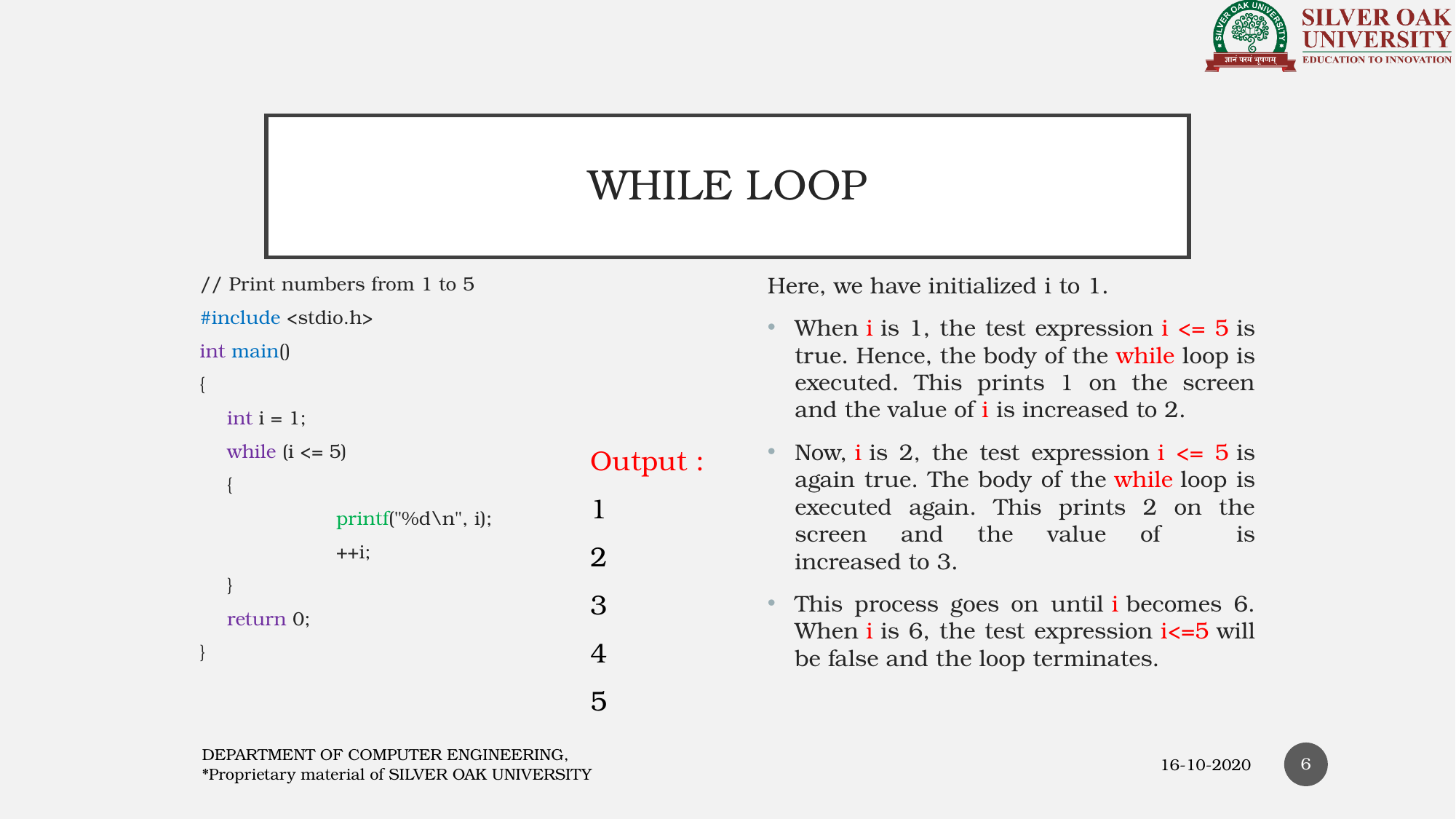

# WHILE LOOP
Here, we have initialized i to 1.
When i is 1, the test expression i <= 5 is true. Hence, the body of the while loop is executed. This prints 1 on the screen and the value of i is increased to 2.
Now, i is 2, the test expression i <= 5 is again true. The body of the while loop is executed again. This prints 2 on the screen and the value of 	 is increased to 3.
This process goes on until i becomes 6. When i is 6, the test expression i<=5 will be false and the loop terminates.
// Print numbers from 1 to 5
#include <stdio.h>
int main()
{
	int i = 1;
	while (i <= 5)
	{
		printf("%d\n", i);
		++i;
	}
	return 0;
}
Output :
1
2
3
4
5
6
DEPARTMENT OF COMPUTER ENGINEERING,
*Proprietary material of SILVER OAK UNIVERSITY
16-10-2020